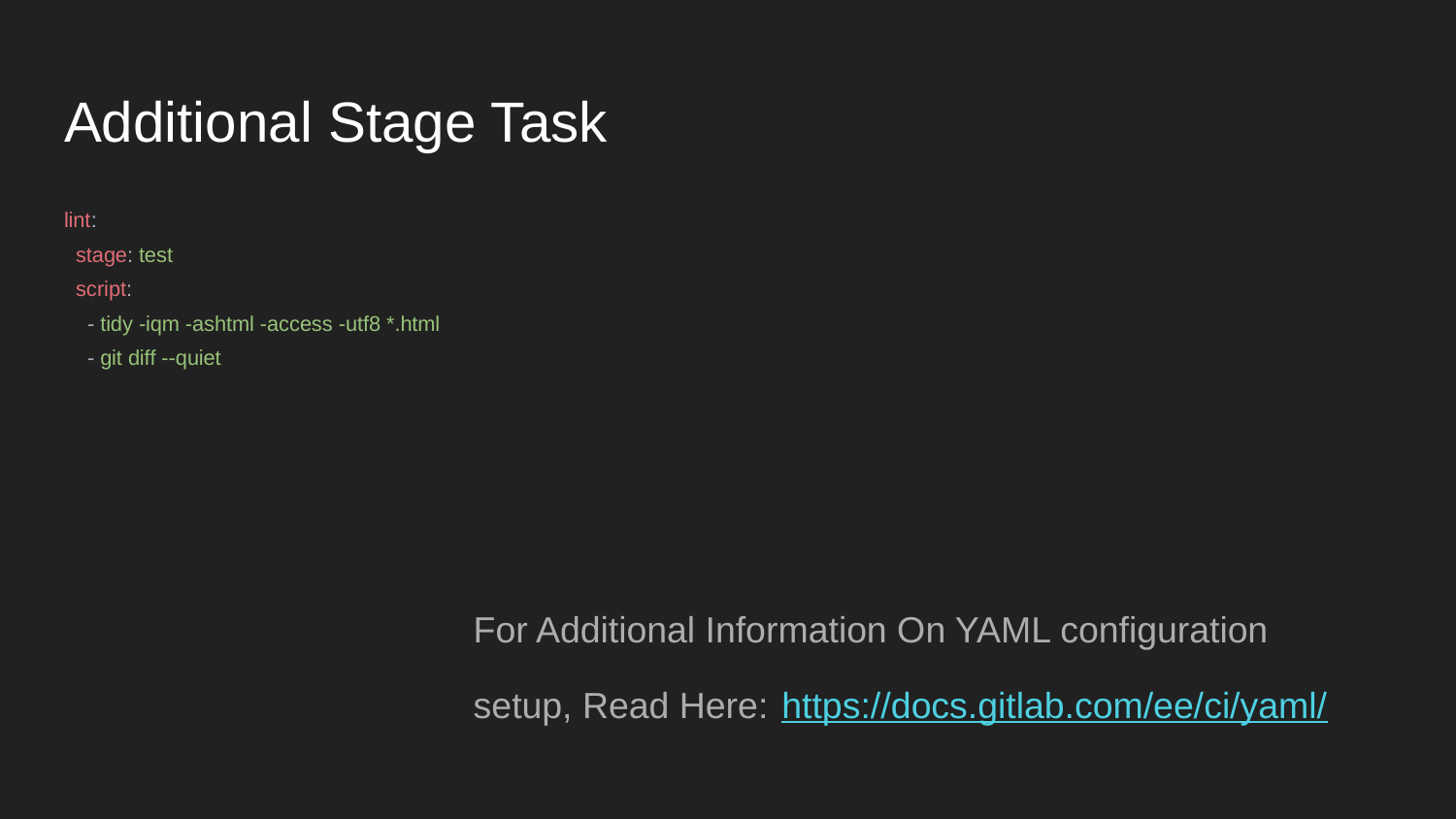

# Additional Stage Task
lint:
  stage: test
  script:
    - tidy -iqm -ashtml -access -utf8 *.html
    - git diff --quiet

For Additional Information On YAML configuration setup, Read Here: https://docs.gitlab.com/ee/ci/yaml/